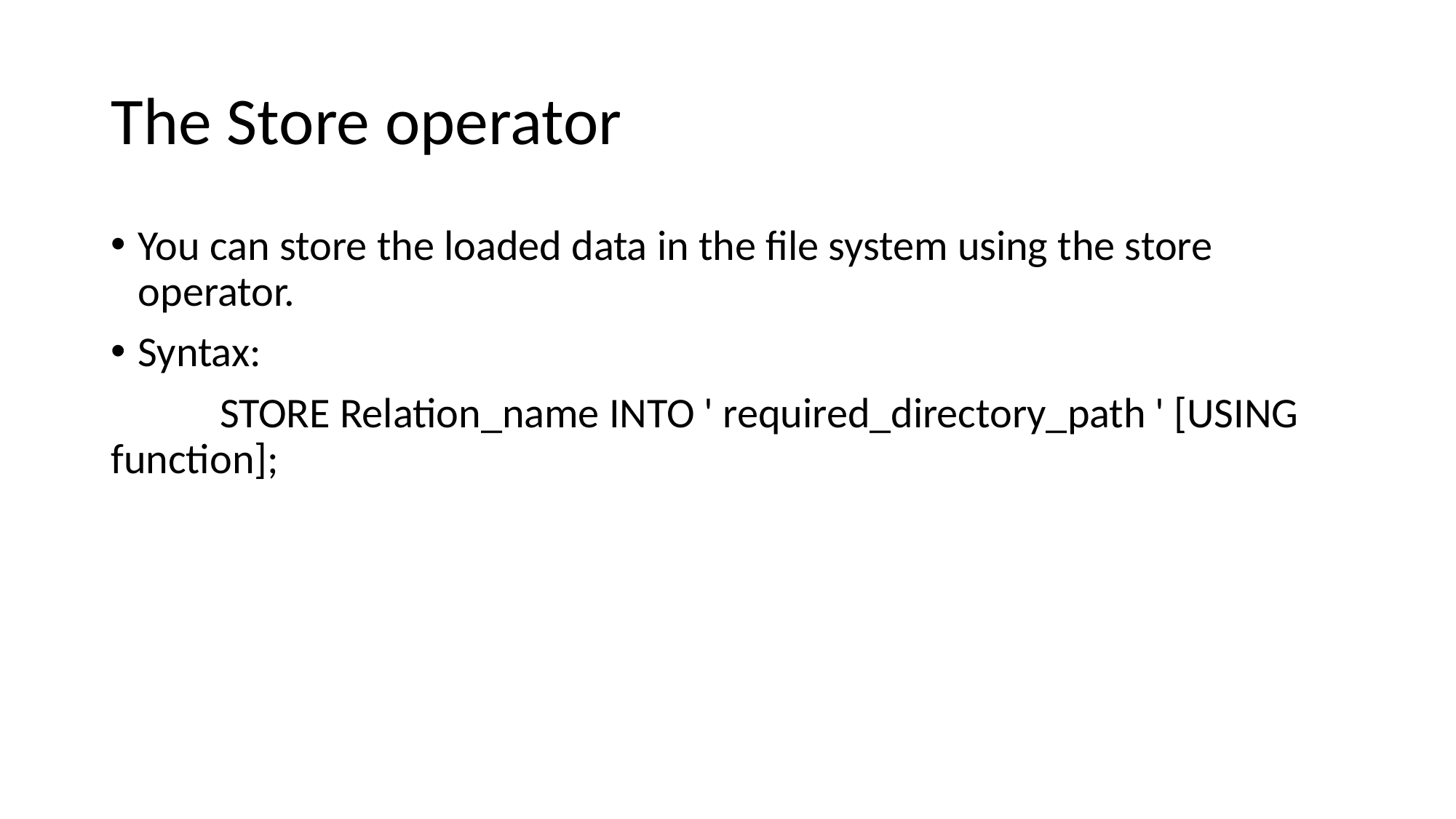

# The Store operator
You can store the loaded data in the file system using the store operator.
Syntax:
	STORE Relation_name INTO ' required_directory_path ' [USING function];